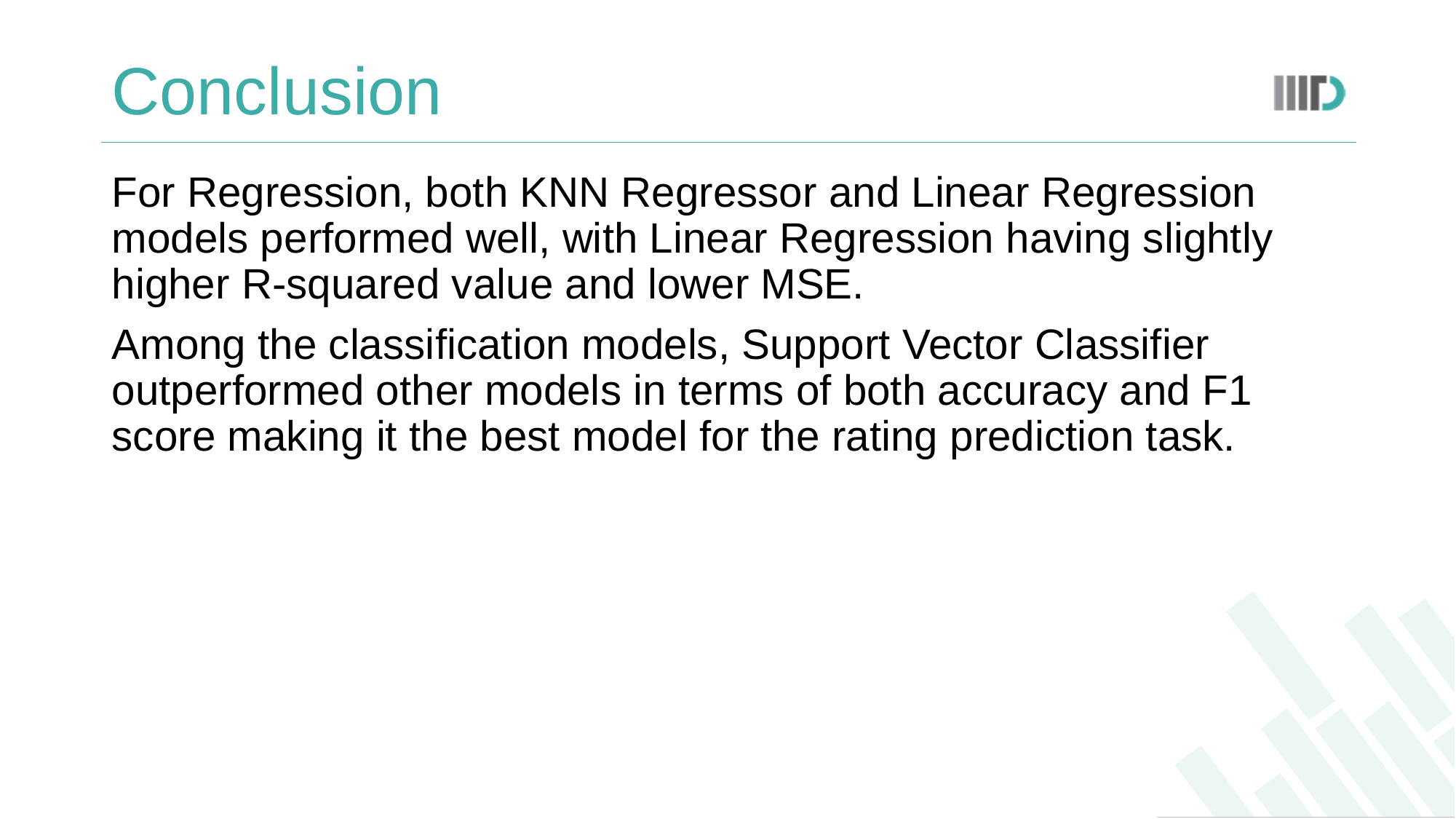

# Conclusion
For Regression, both KNN Regressor and Linear Regression models performed well, with Linear Regression having slightly higher R-squared value and lower MSE.
Among the classification models, Support Vector Classifier outperformed other models in terms of both accuracy and F1 score making it the best model for the rating prediction task.